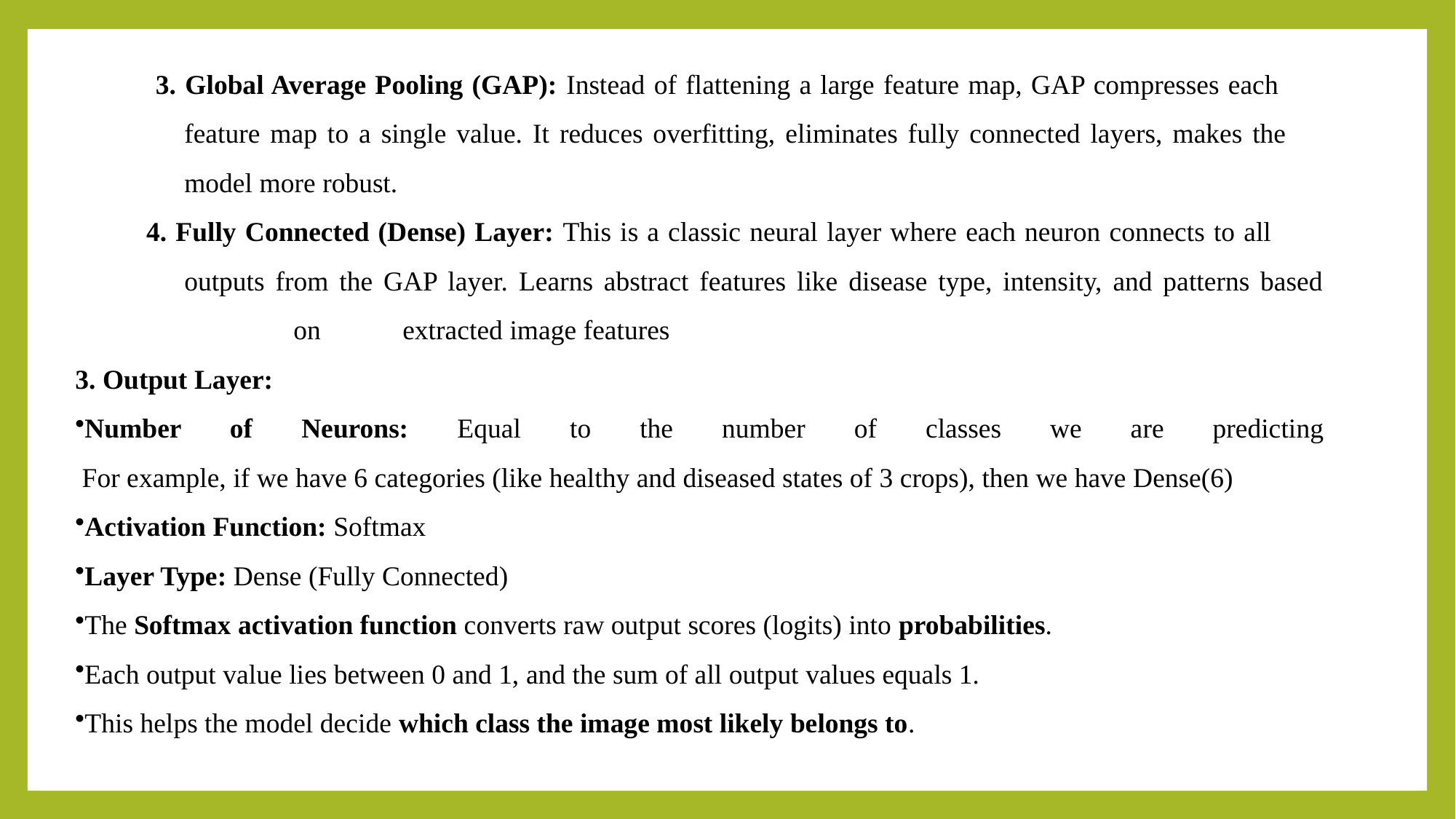

3. Global Average Pooling (GAP): Instead of flattening a large feature map, GAP compresses each 		feature map to a single value. It reduces overfitting, eliminates fully connected layers, makes the 		model more robust.
        4. Fully Connected (Dense) Layer: This is a classic neural layer where each neuron connects to all 		outputs from the GAP layer. Learns abstract features like disease type, intensity, and patterns based 		on 	extracted image features
3. Output Layer:
Number of Neurons: Equal to the number of classes we are predicting
 For example, if we have 6 categories (like healthy and diseased states of 3 crops), then we have Dense(6)
Activation Function: Softmax
Layer Type: Dense (Fully Connected)
The Softmax activation function converts raw output scores (logits) into probabilities.
Each output value lies between 0 and 1, and the sum of all output values equals 1.
This helps the model decide which class the image most likely belongs to.